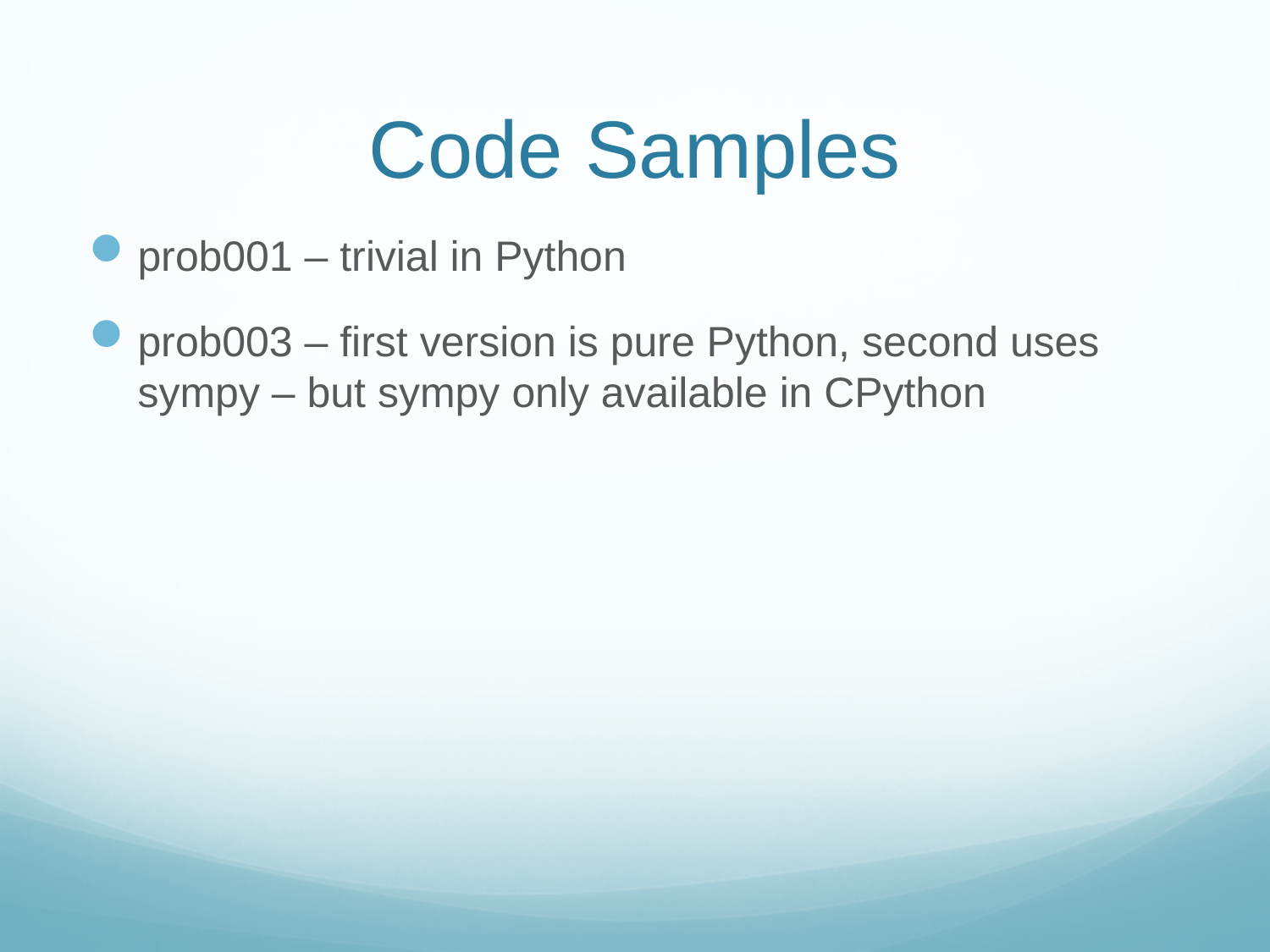

# Code Samples
prob001 – trivial in Python
prob003 – first version is pure Python, second uses sympy – but sympy only available in CPython